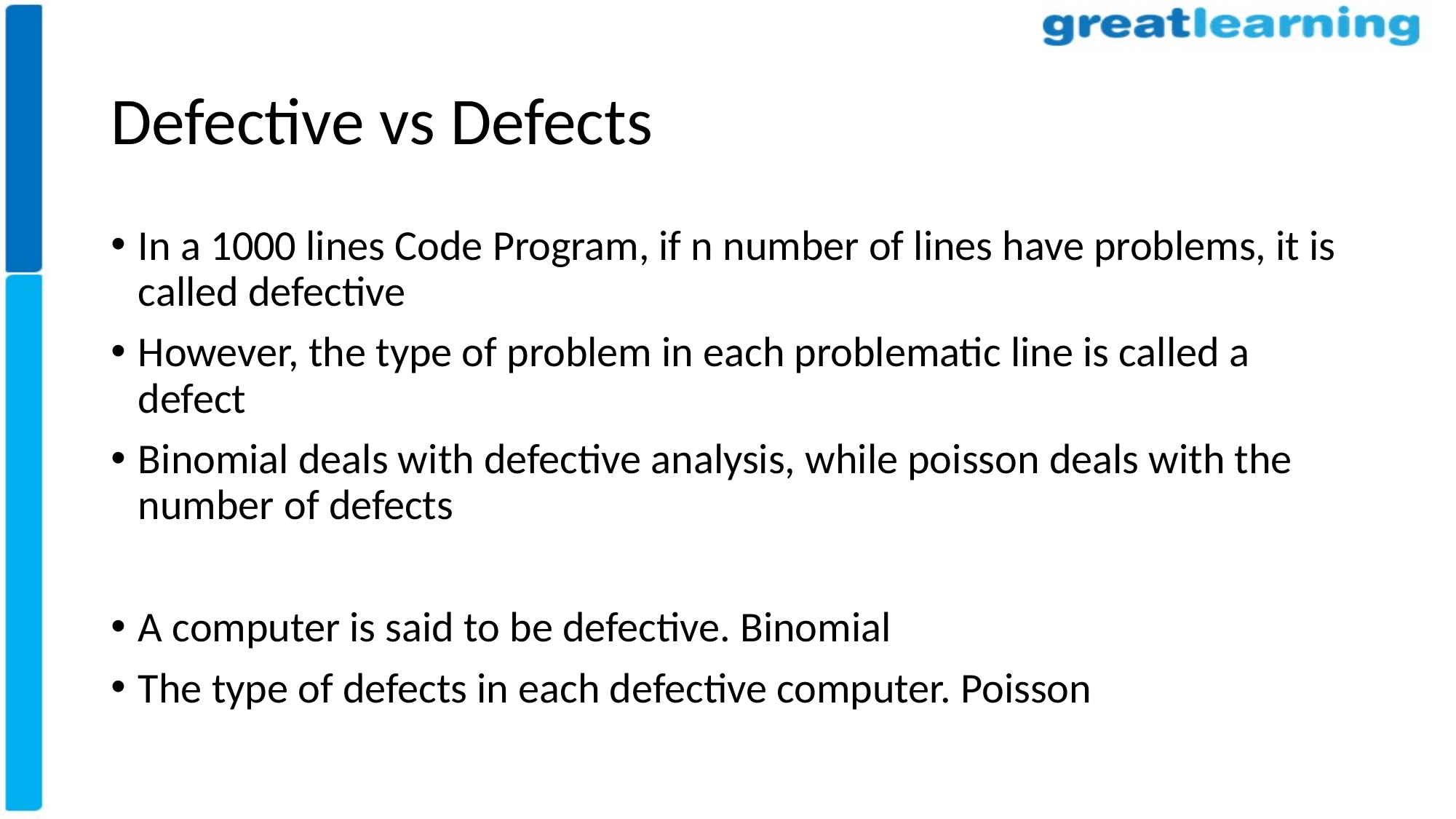

# Defective vs Defects
In a 1000 lines Code Program, if n number of lines have problems, it is called defective
However, the type of problem in each problematic line is called a defect
Binomial deals with defective analysis, while poisson deals with the number of defects

A computer is said to be defective. Binomial
The type of defects in each defective computer. Poisson